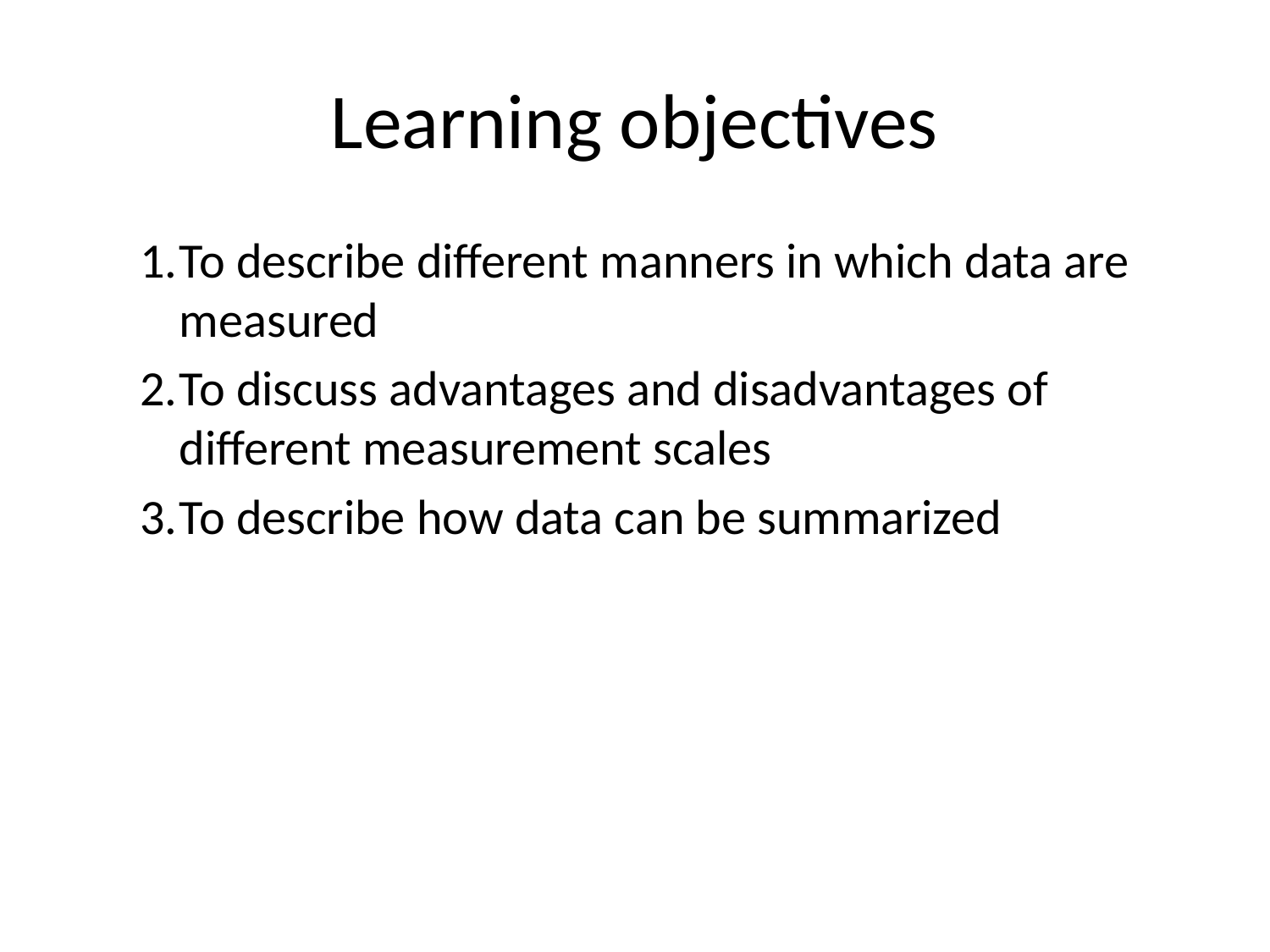

# Learning objectives
To describe different manners in which data are measured
To discuss advantages and disadvantages of different measurement scales
To describe how data can be summarized